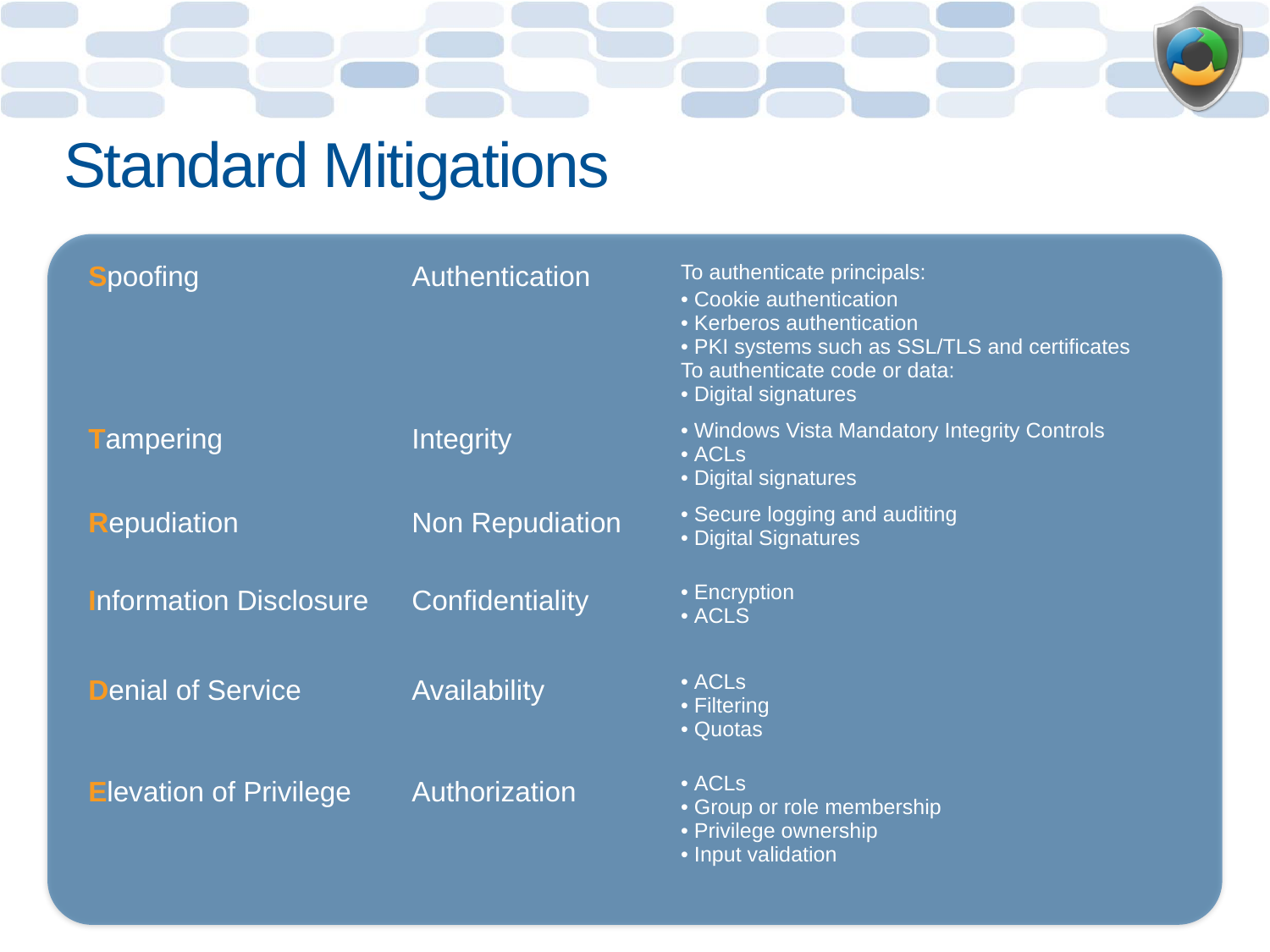

# Standard Mitigations

| Spoofing | Authentication | To authenticate principals: Cookie authentication Kerberos authentication PKI systems such as SSL/TLS and certificates To authenticate code or data: Digital signatures |
| --- | --- | --- |
| Tampering | Integrity | Windows Vista Mandatory Integrity Controls ACLs Digital signatures |
| Repudiation | Non Repudiation | Secure logging and auditing Digital Signatures |
| Information Disclosure | Confidentiality | Encryption ACLS |
| Denial of Service | Availability | ACLs Filtering Quotas |
| Elevation of Privilege | Authorization | ACLs Group or role membership Privilege ownership Input validation |